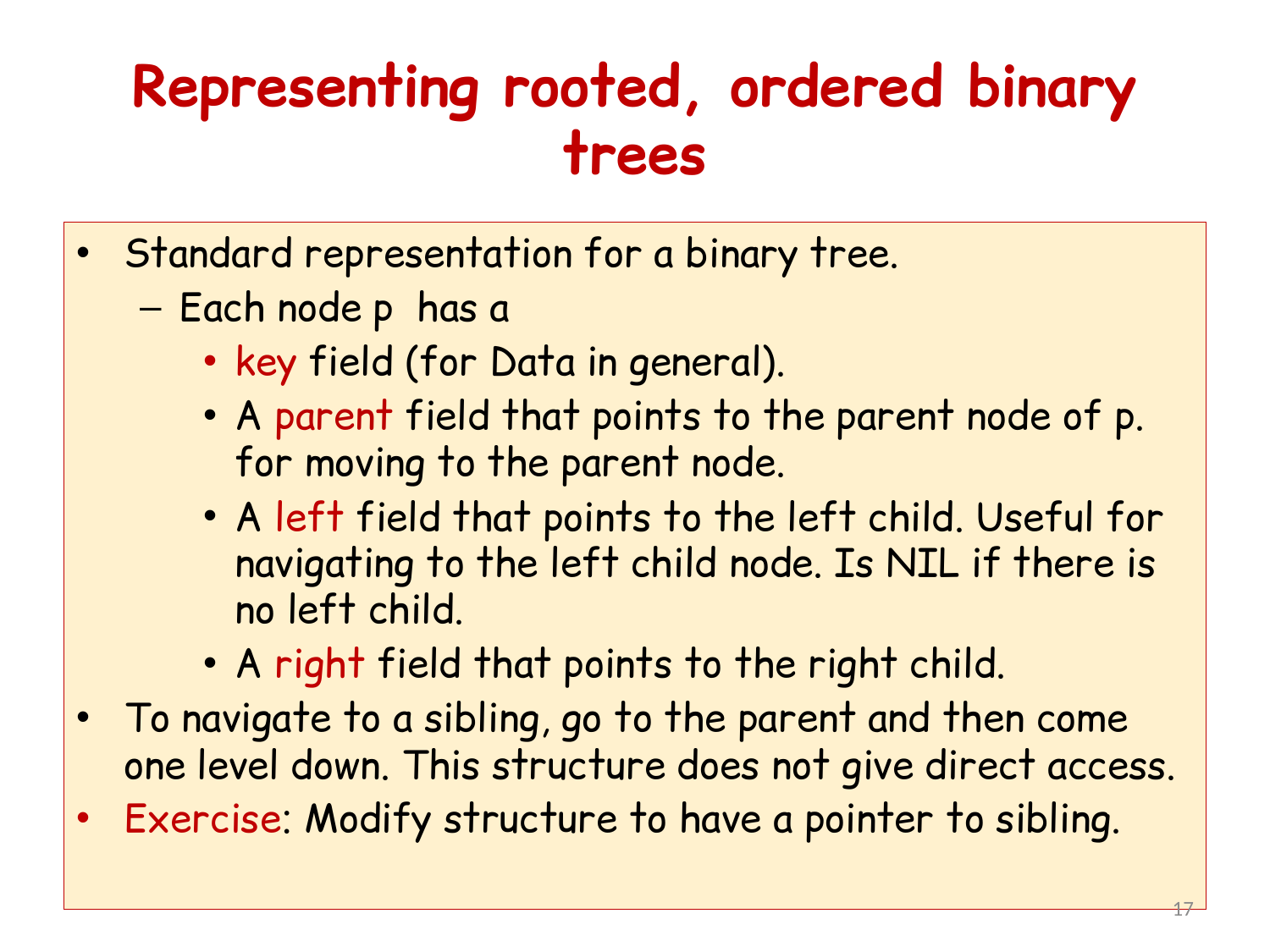

# Representing rooted, ordered binary trees
Standard representation for a binary tree.
Each node p  has a
key field (for Data in general).
A parent field that points to the parent node of p. for moving to the parent node.
A left field that points to the left child. Useful for navigating to the left child node. Is NIL if there is no left child.
A right field that points to the right child.
To navigate to a sibling, go to the parent and then come one level down. This structure does not give direct access.
Exercise: Modify structure to have a pointer to sibling.
17